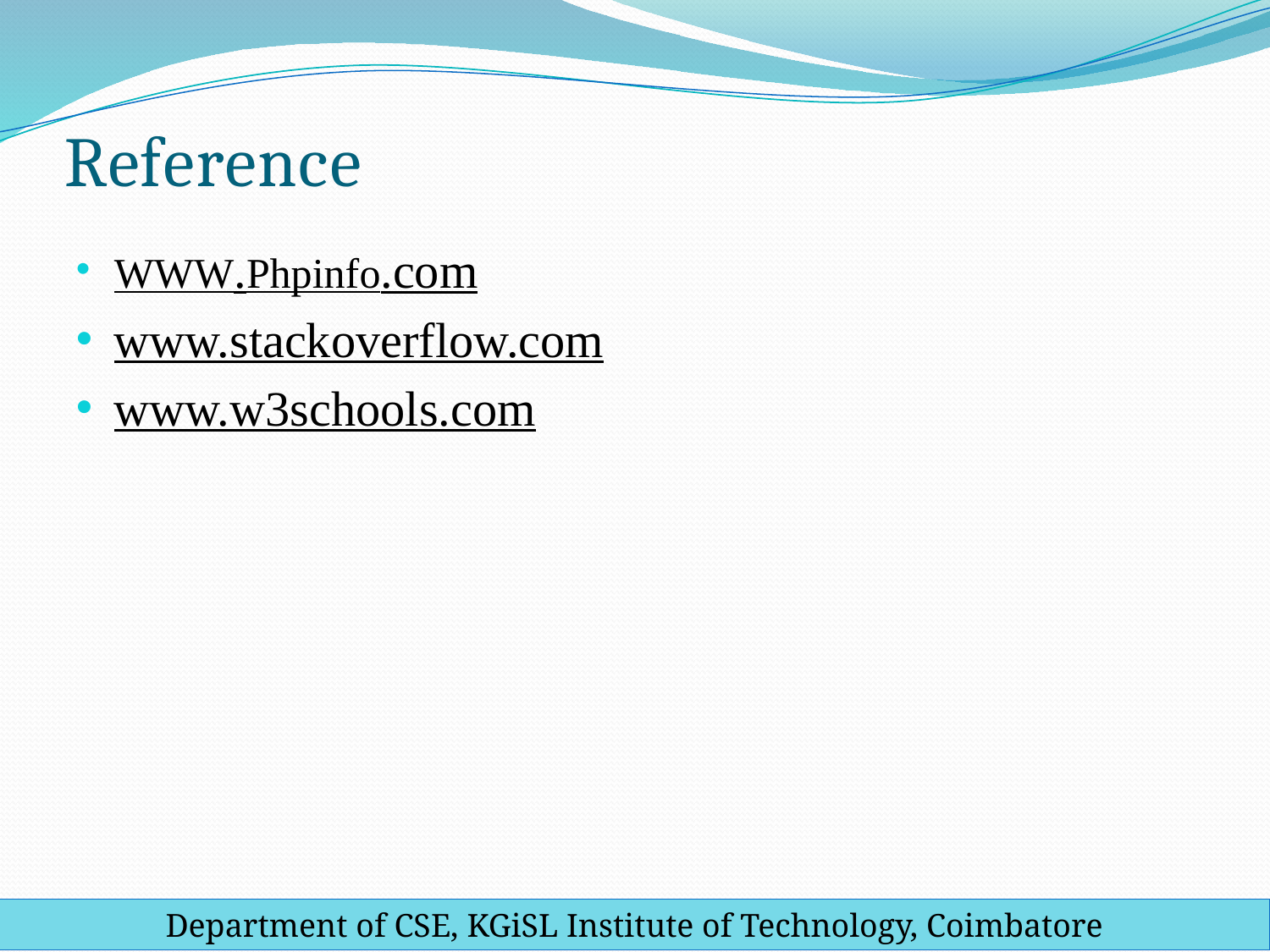

# Reference
WWW.Phpinfo.com
www.stackoverflow.com
www.w3schools.com

Department of CSE, KGiSL Institute of Technology, Coimbatore